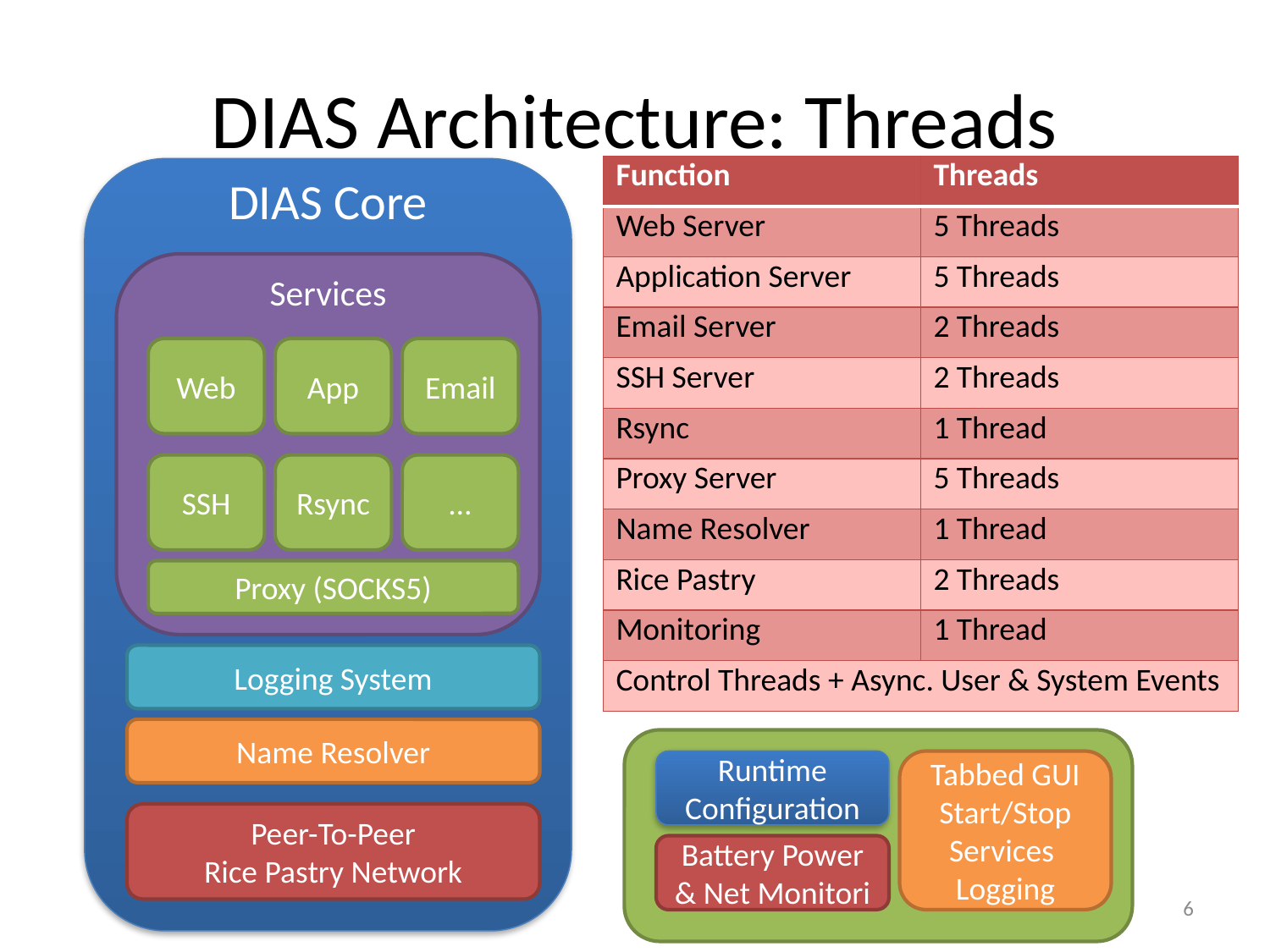

# DIAS Architecture: Threads
| Function | Threads |
| --- | --- |
| Web Server | 5 Threads |
| Application Server | 5 Threads |
| Email Server | 2 Threads |
| SSH Server | 2 Threads |
| Rsync | 1 Thread |
| Proxy Server | 5 Threads |
| Name Resolver | 1 Thread |
| Rice Pastry | 2 Threads |
| Monitoring | 1 Thread |
| Control Threads + Async. User & System Events |  |
DIAS Core

Services

Web
App
Email
SSH
Rsync
…
Proxy (SOCKS5)
Command Line Interface
Runs on any Java Enabled Computer
Logging System
Name Resolver

Runtime Configuration
Tabbed GUI
Start/Stop Services
Logging
Peer-To-Peer
Rice Pastry Network
Battery Power & Net Monitori
6